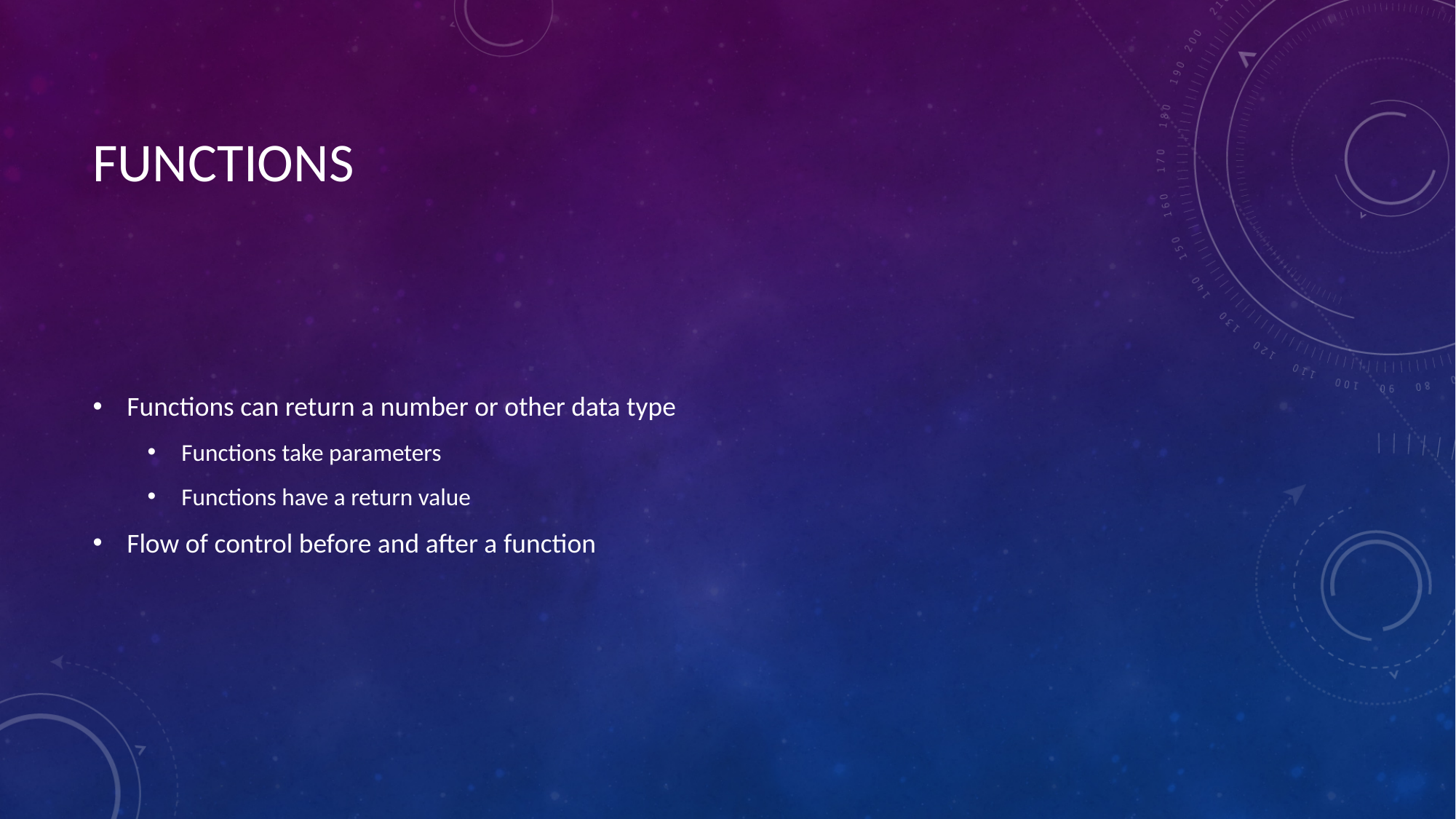

# Functions
Functions can return a number or other data type
Functions take parameters
Functions have a return value
Flow of control before and after a function